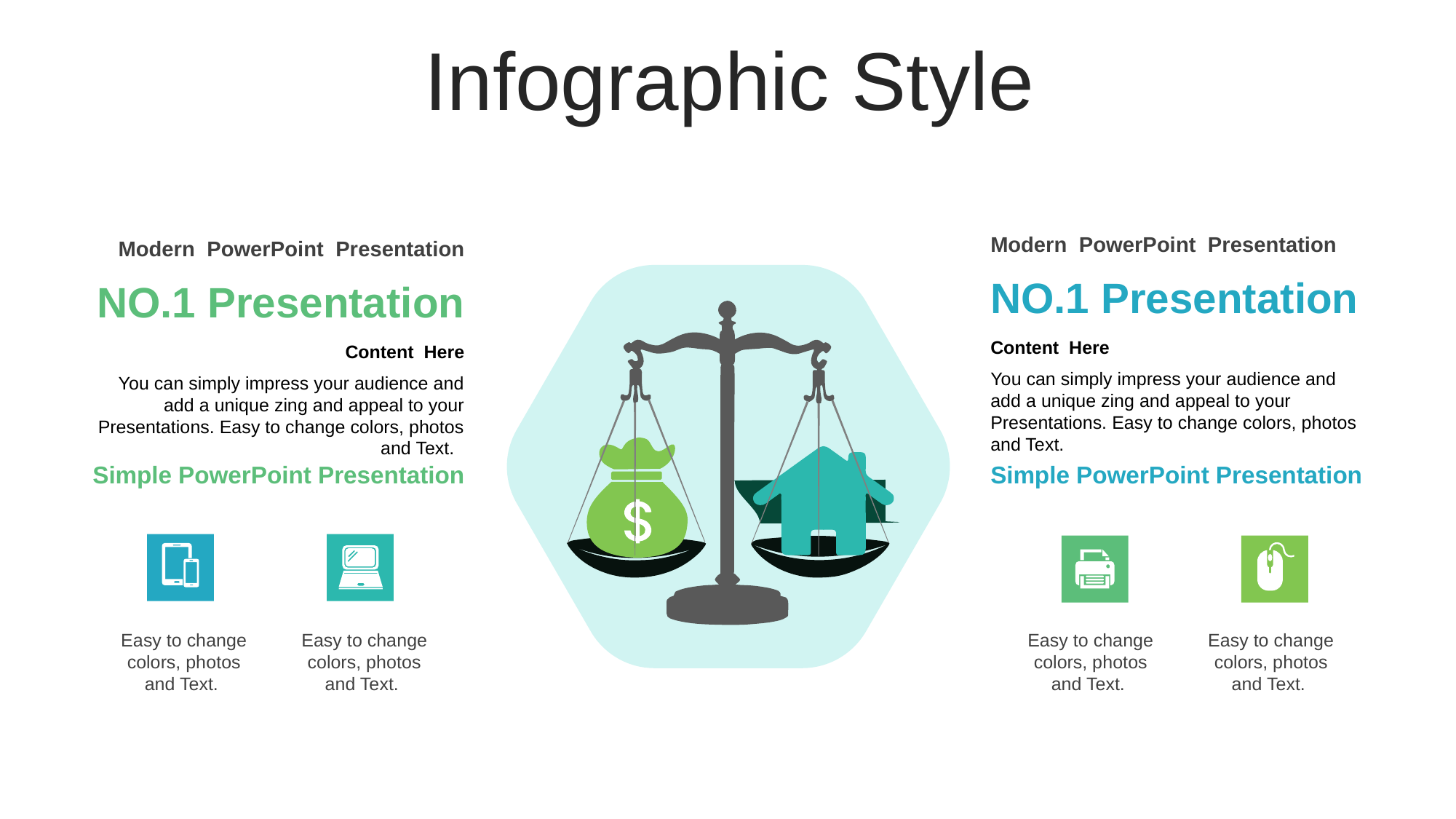

Infographic Style
Modern  PowerPoint  Presentation
Modern  PowerPoint  Presentation

NO.1 Presentation
NO.1 Presentation

Content  Here
You can simply impress your audience and add a unique zing and appeal to your Presentations. Easy to change colors, photos and Text.
Content  Here
You can simply impress your audience and add a unique zing and appeal to your Presentations. Easy to change colors, photos and Text.

Simple PowerPoint Presentation
Simple PowerPoint Presentation

Easy to change colors, photos and Text.
Easy to change colors, photos and Text.
Easy to change colors, photos and Text.
Easy to change colors, photos and Text.